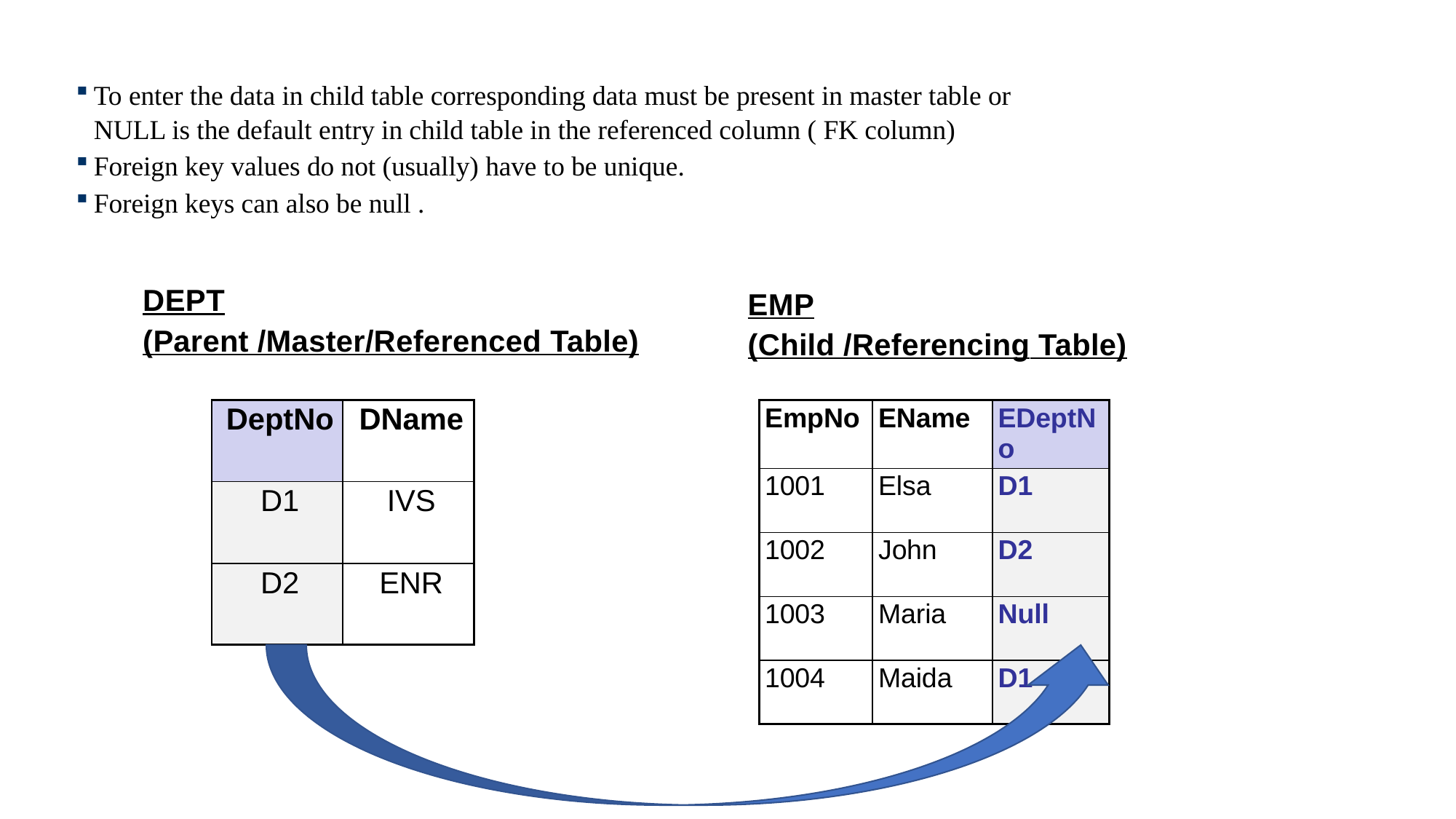

To enter the data in child table corresponding data must be present in master table or  NULL is the default entry in child table in the referenced column ( FK column)
Foreign key values do not (usually) have to be unique.
Foreign keys can also be null .

DEPT
(Parent /Master/Referenced Table)
EMP
(Child /Referencing Table)
| DeptNo | DName |
| --- | --- |
| D1 | IVS |
| D2 | ENR |
| EmpNo | EName | EDeptNo |
| --- | --- | --- |
| 1001 | Elsa | D1 |
| 1002 | John | D2 |
| 1003 | Maria | Null |
| 1004 | Maida | D1 |